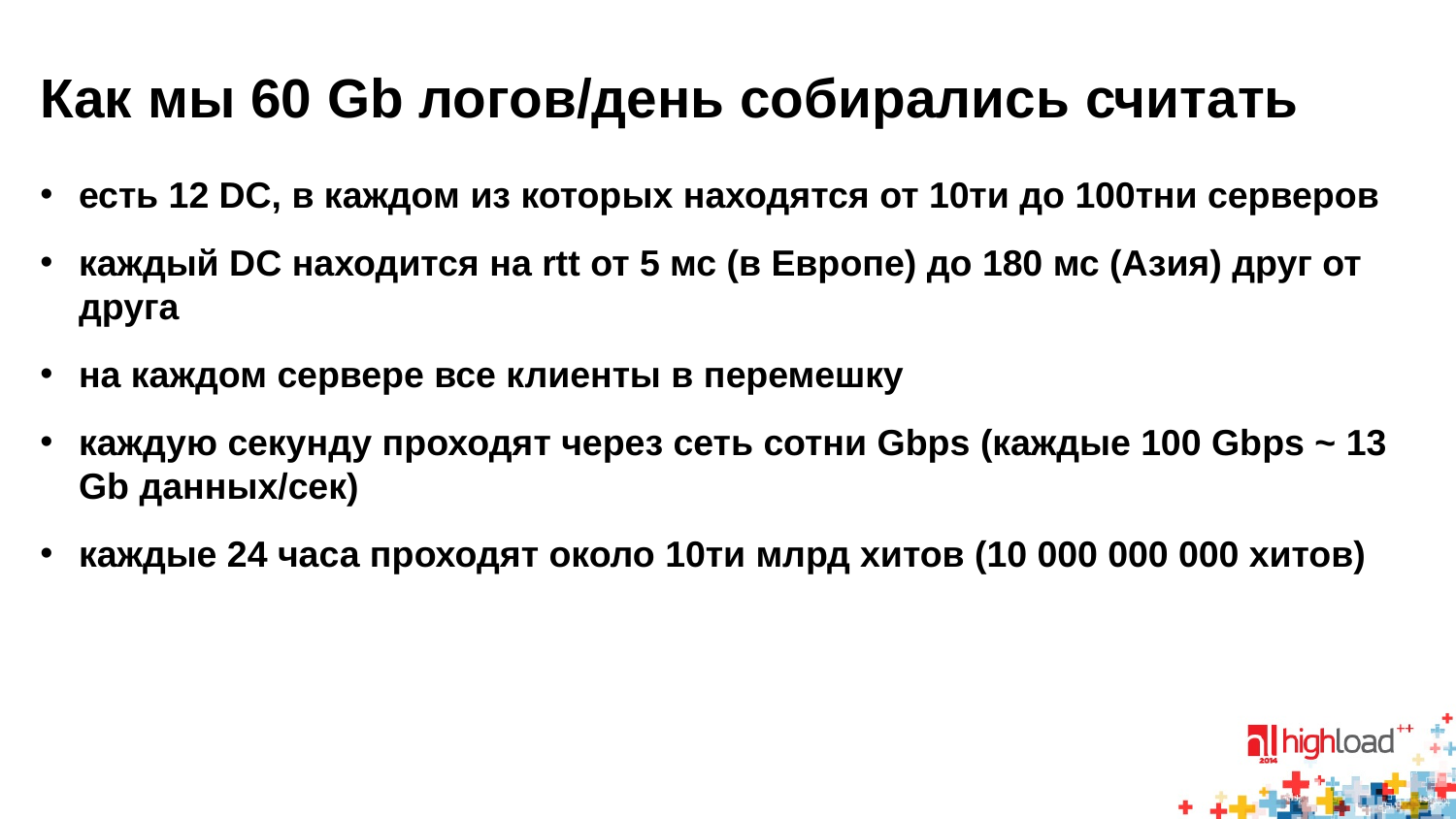

# Как мы 60 Gb логов/день собирались считать
есть 12 DC, в каждом из которых находятся от 10ти до 100тни серверов
каждый DC находится на rtt от 5 мс (в Европе) до 180 мс (Азия) друг от друга
на каждом сервере все клиенты в перемешку
каждую секунду проходят через сеть сотни Gbps (каждые 100 Gbps ~ 13 Gb данных/сек)
каждыe 24 часа проходят около 10ти млрд хитов (10 000 000 000 хитов)